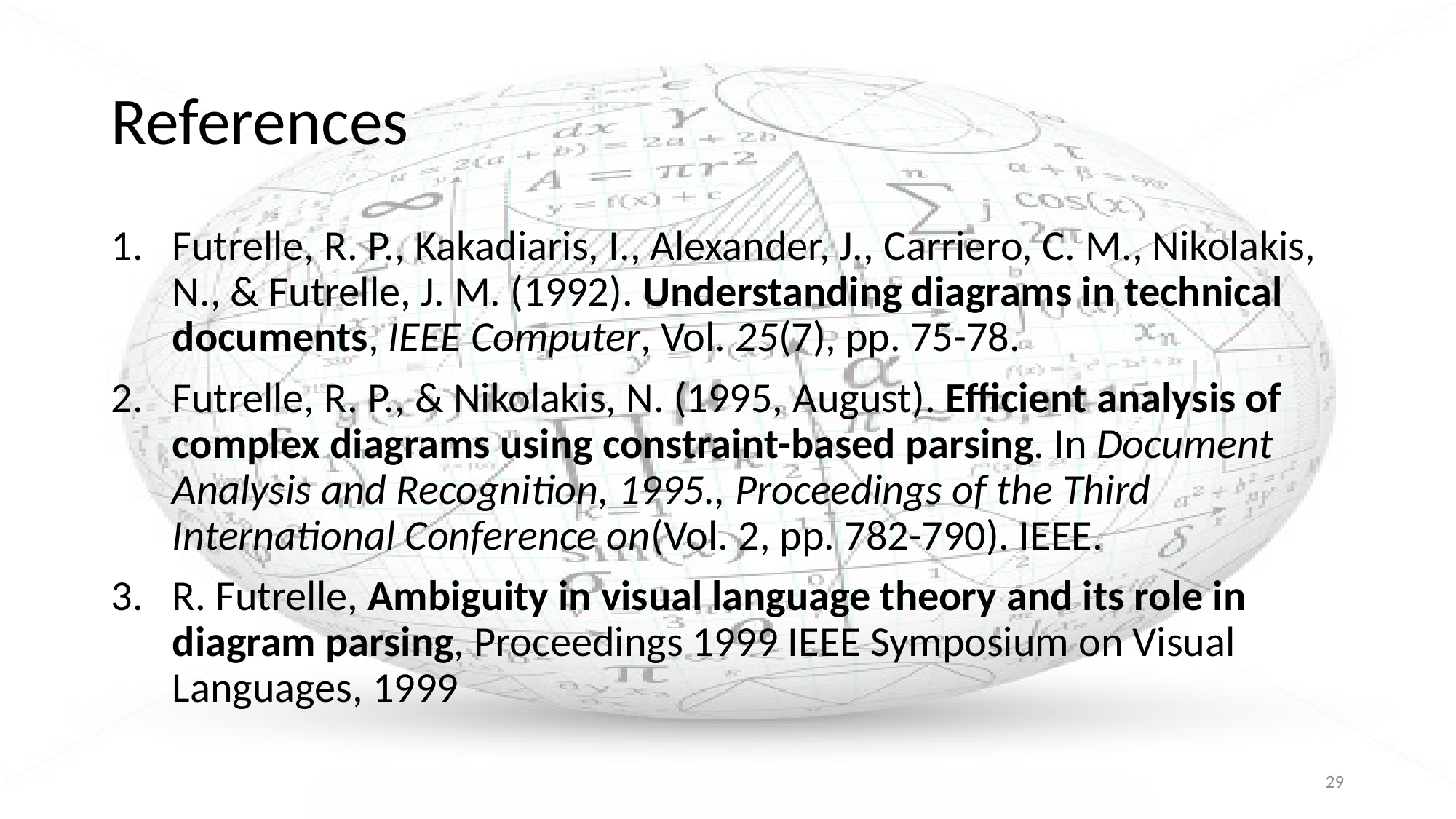

# References
Futrelle, R. P., Kakadiaris, I., Alexander, J., Carriero, C. M., Nikolakis, N., & Futrelle, J. M. (1992). Understanding diagrams in technical documents, IEEE Computer, Vol. 25(7), pp. 75-78.
Futrelle, R. P., & Nikolakis, N. (1995, August). Efficient analysis of complex diagrams using constraint-based parsing. In Document Analysis and Recognition, 1995., Proceedings of the Third International Conference on(Vol. 2, pp. 782-790). IEEE.
R. Futrelle, Ambiguity in visual language theory and its role in diagram parsing, Proceedings 1999 IEEE Symposium on Visual Languages, 1999

29